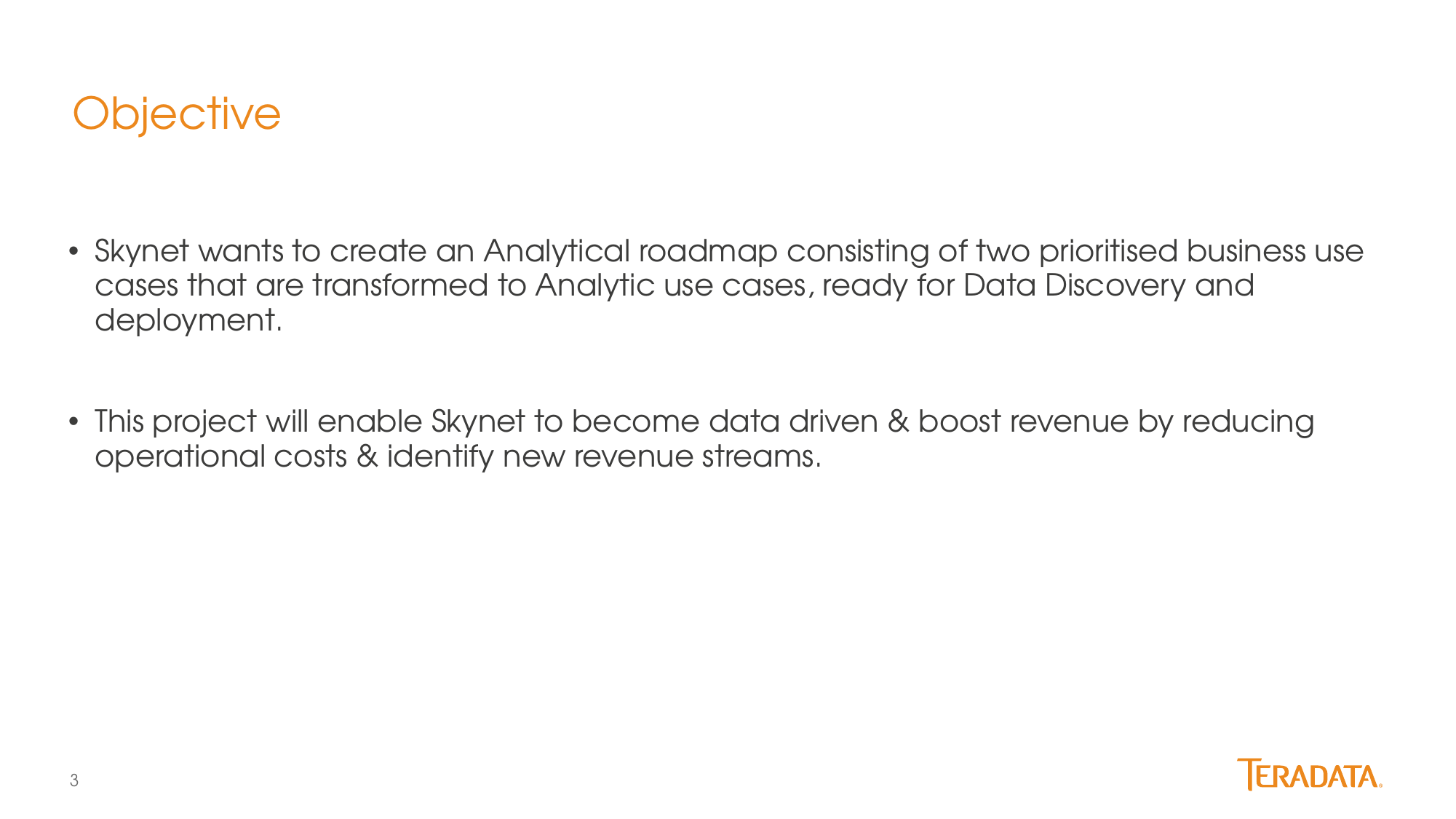

# Objective

Skynet wants to create an Analytical roadmap consisting of two prioritised business use cases that are transformed to Analytic use cases, ready for Data Discovery and deployment.

This project will enable Skynet to become data driven & boost revenue by reducing operational costs & identify new revenue streams.